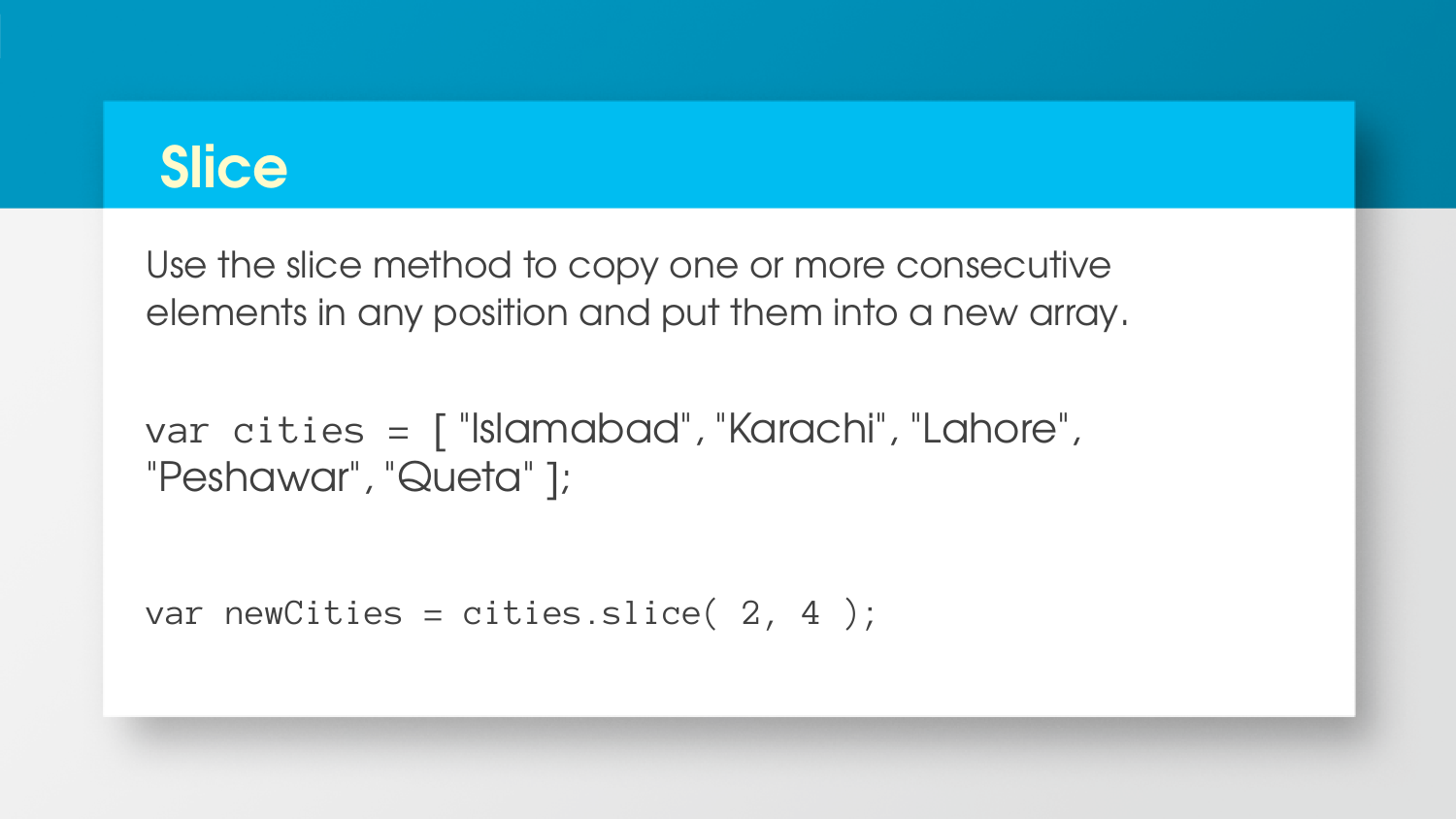

Slice
Use the slice method to copy one or more consecutive elements in any position and put them into a new array.
var cities = [ "Islamabad", "Karachi", "Lahore", "Peshawar", "Queta" ];

var newCities = cities.slice( 2, 4 );